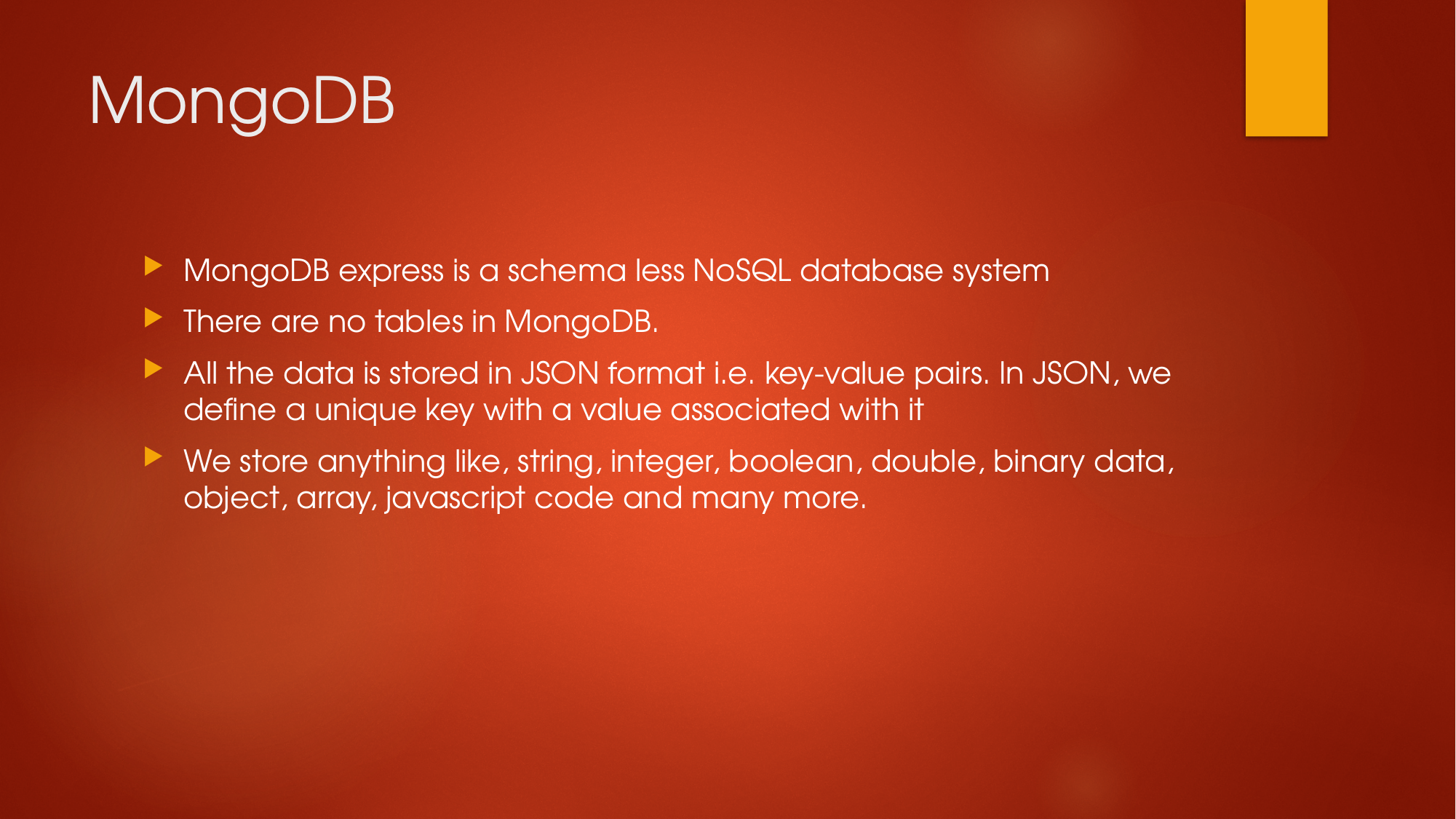

# MongoDB
MongoDB express is a schema less NoSQL database system
There are no tables in MongoDB.
All the data is stored in JSON format i.e. key-value pairs. In JSON, we define a unique key with a value associated with it
We store anything like, string, integer, boolean, double, binary data, object, array, javascript code and many more.